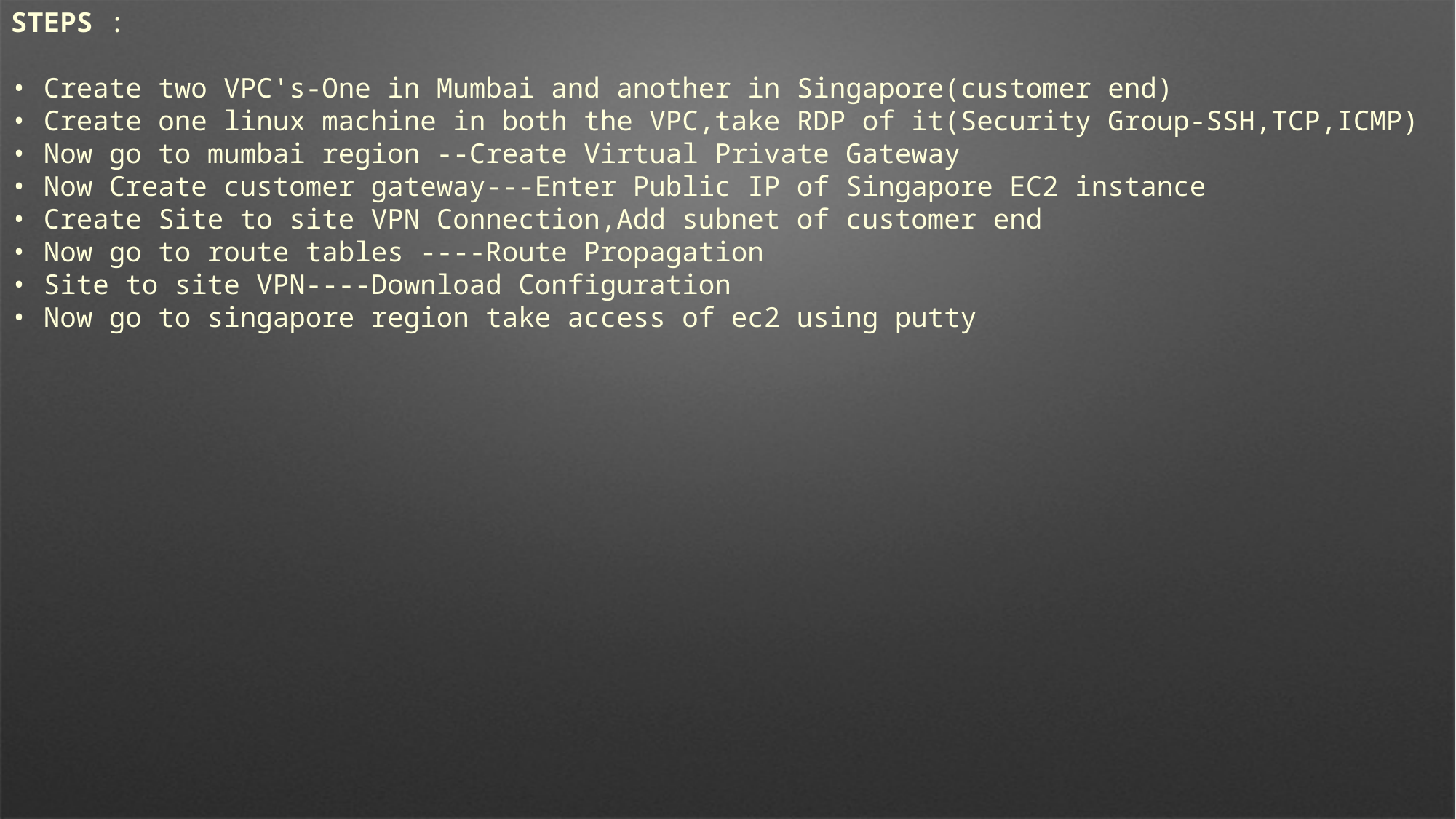

STEPS :

• Create two VPC's-One in Mumbai and another in Singapore(customer end)
• Create one linux machine in both the VPC,take RDP of it(Security Group-SSH,TCP,ICMP)
• Now go to mumbai region --Create Virtual Private Gateway
• Now Create customer gateway---Enter Public IP of Singapore EC2 instance
• Create Site to site VPN Connection,Add subnet of customer end
• Now go to route tables ----Route Propagation
• Site to site VPN----Download Configuration
• Now go to singapore region take access of ec2 using putty